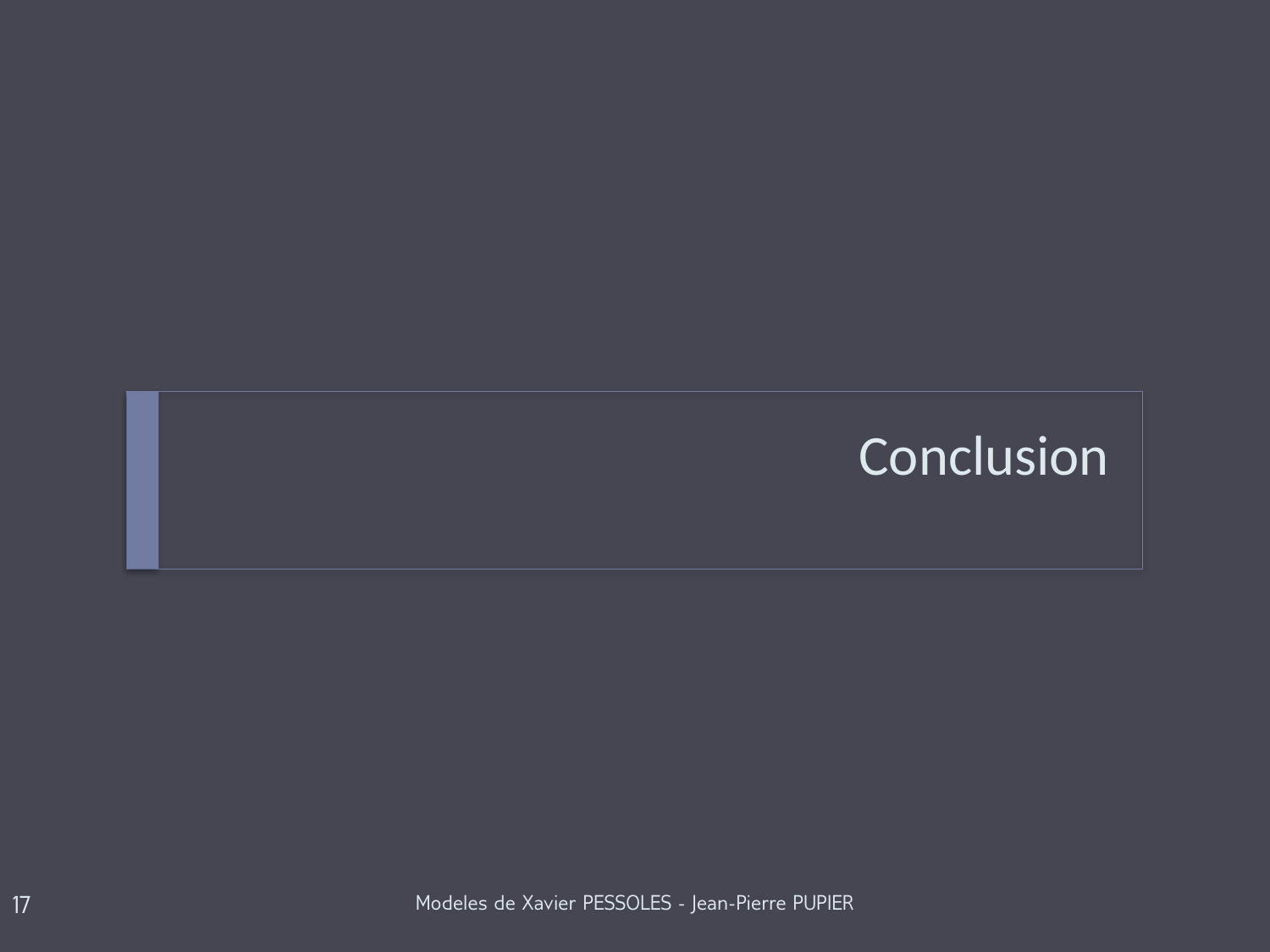

# Conclusion

17
Modeles de Xavier PESSOLES - Jean-Pierre PUPIER